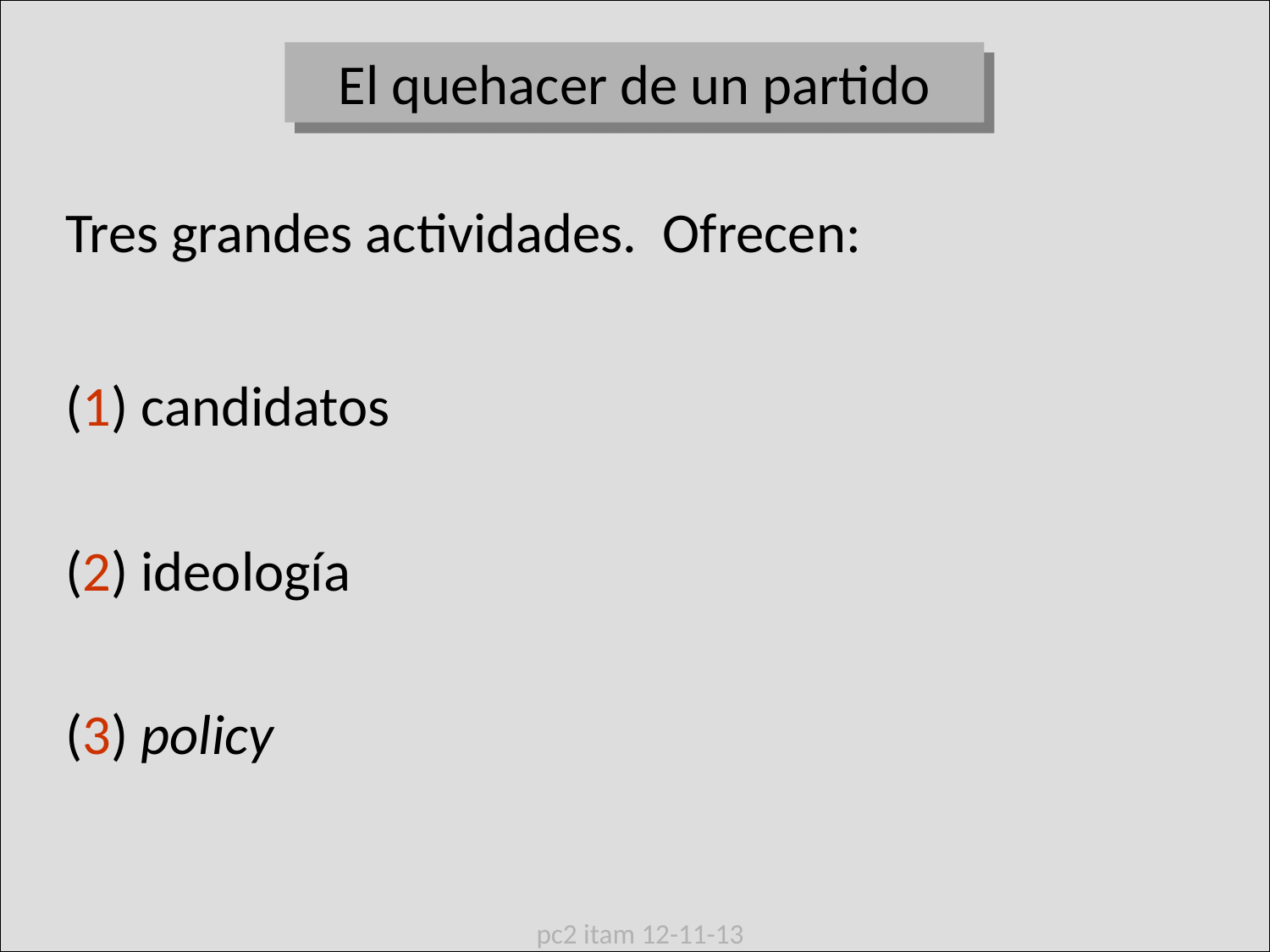

El quehacer de un partido
Tres grandes actividades.  Ofrecen:
(1) candidatos
(2) ideología
(3) policy